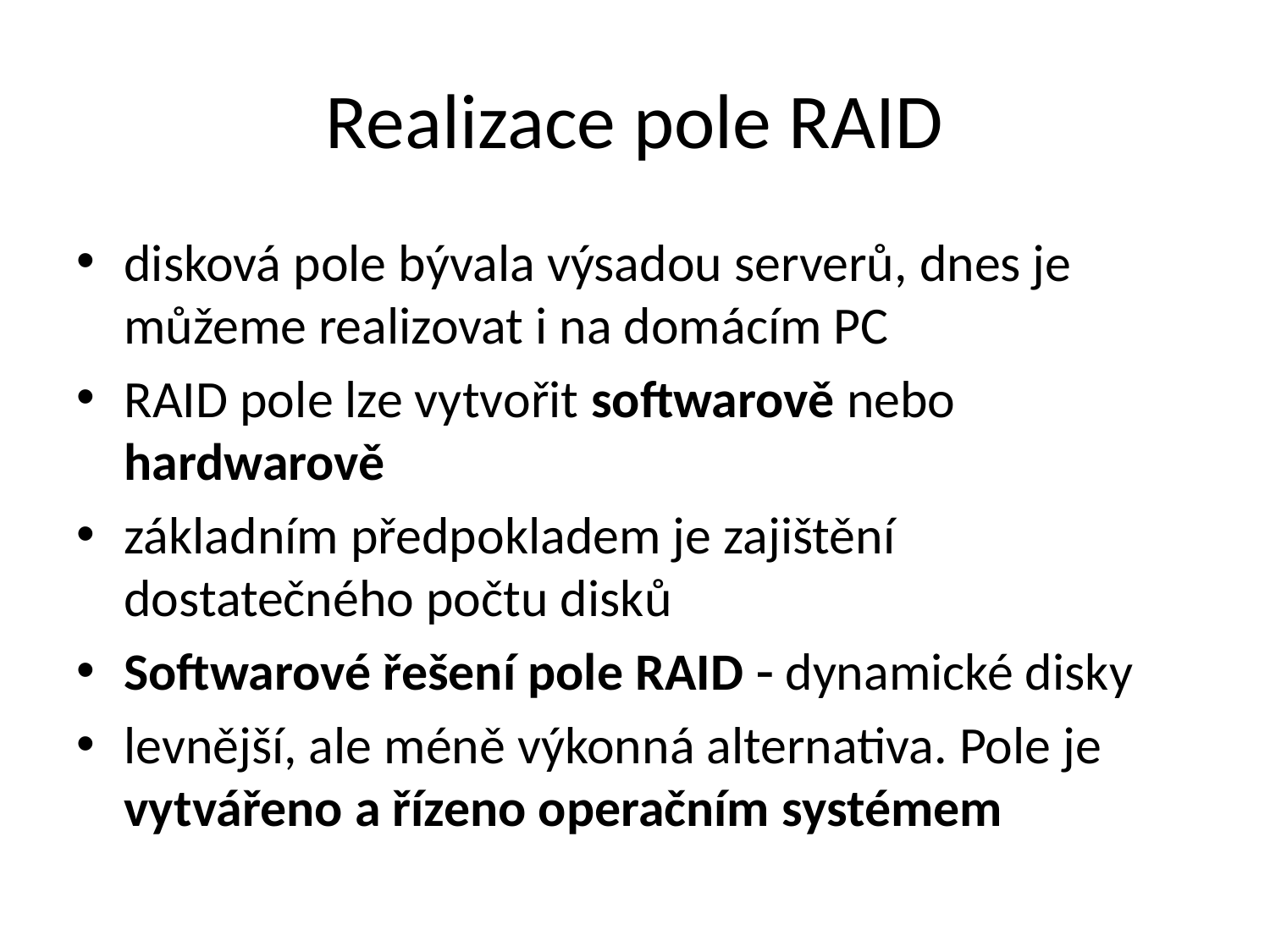

# Realizace pole RAID
disková pole bývala výsadou serverů, dnes je můžeme realizovat i na domácím PC
RAID pole lze vytvořit softwarově nebo hardwarově
základním předpokladem je zajištění dostatečného počtu disků
Softwarové řešení pole RAID − dynamické disky
levnější, ale méně výkonná alternativa. Pole je vytvářeno a řízeno operačním systémem